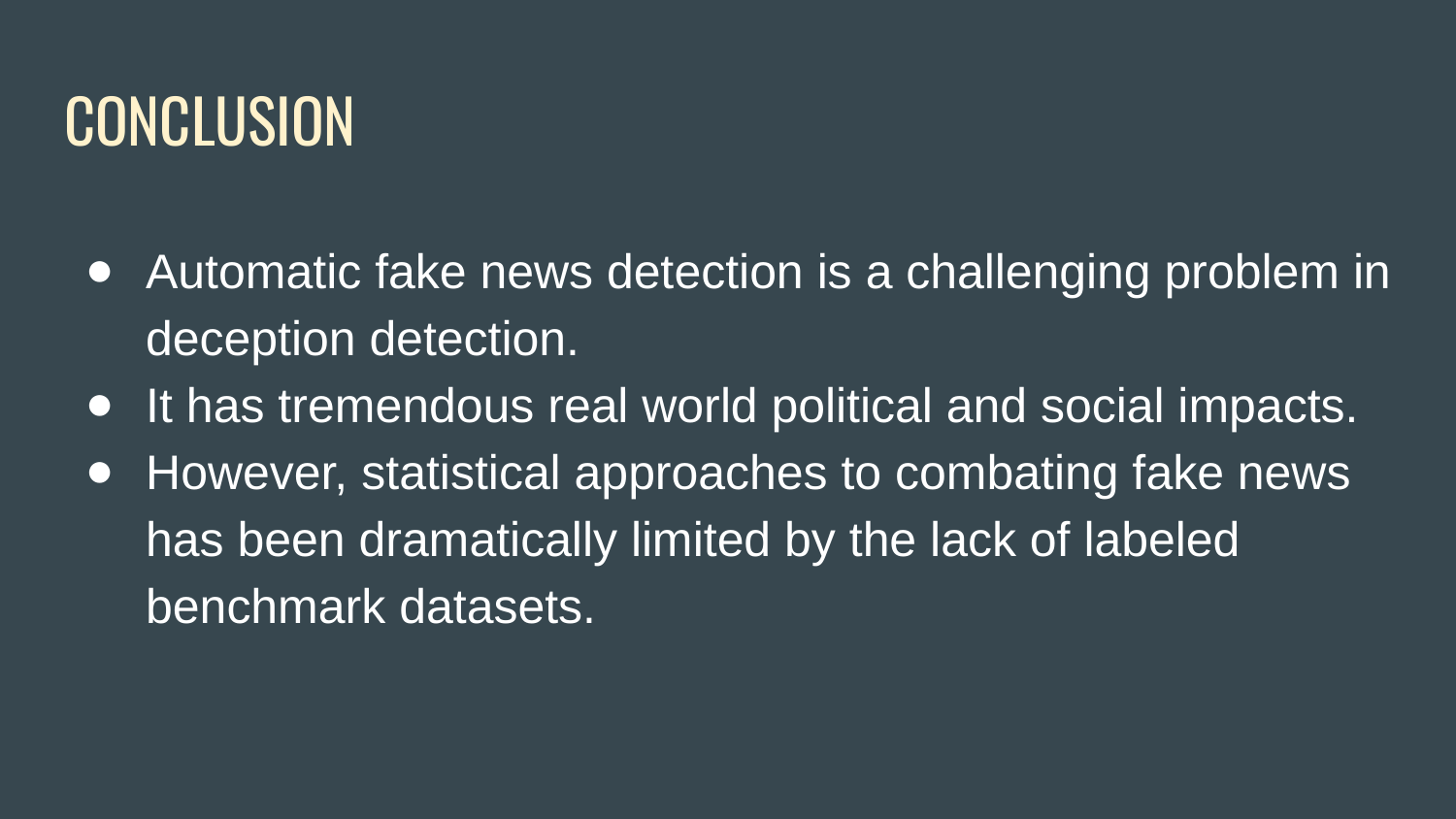

# CONCLUSION
Automatic fake news detection is a challenging problem in deception detection.
It has tremendous real world political and social impacts.
However, statistical approaches to combating fake news has been dramatically limited by the lack of labeled benchmark datasets.